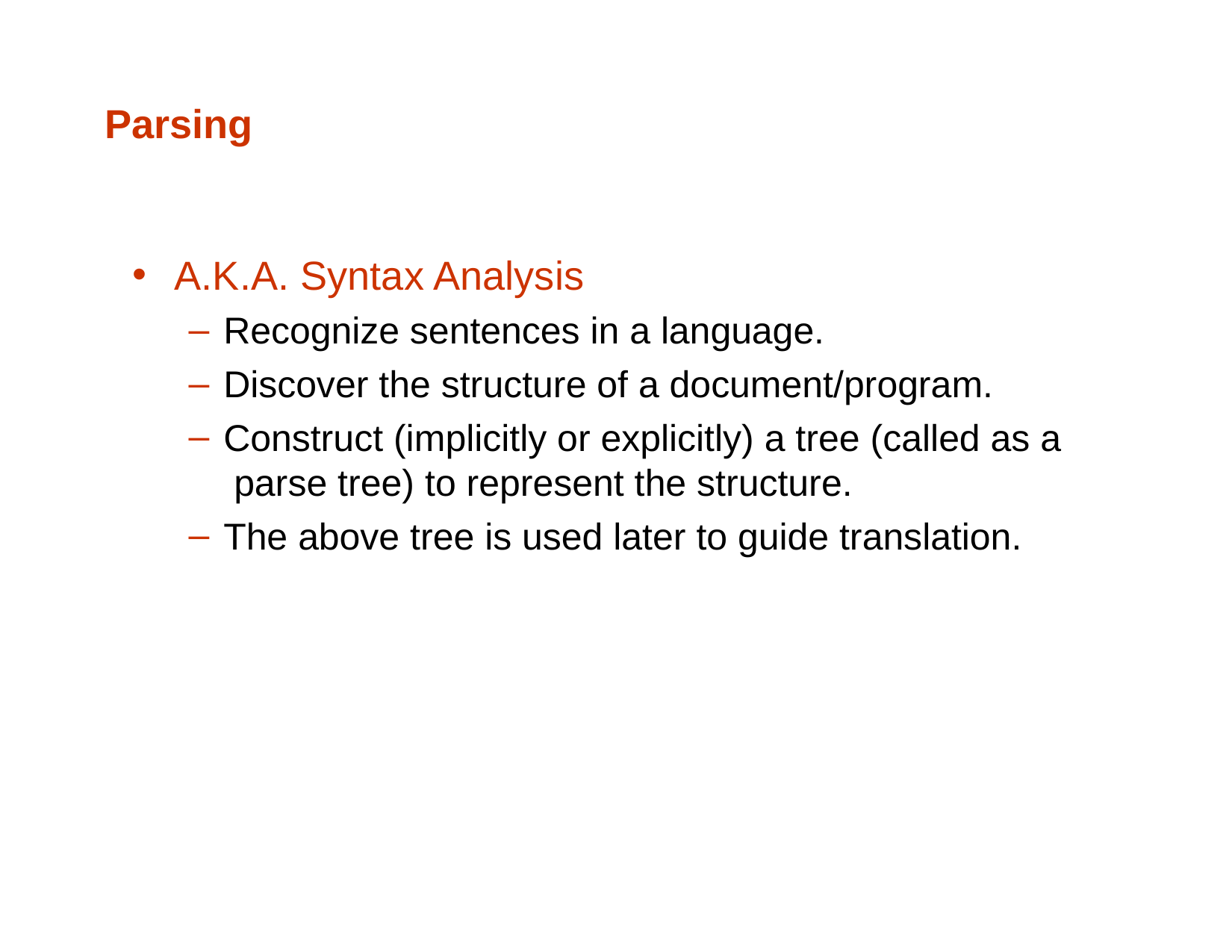

# Parsing
A.K.A. Syntax Analysis
Recognize sentences in a language.
Discover the structure of a document/program.
Construct (implicitly or explicitly) a tree (called as a  parse tree) to represent the structure.
The above tree is used later to guide translation.